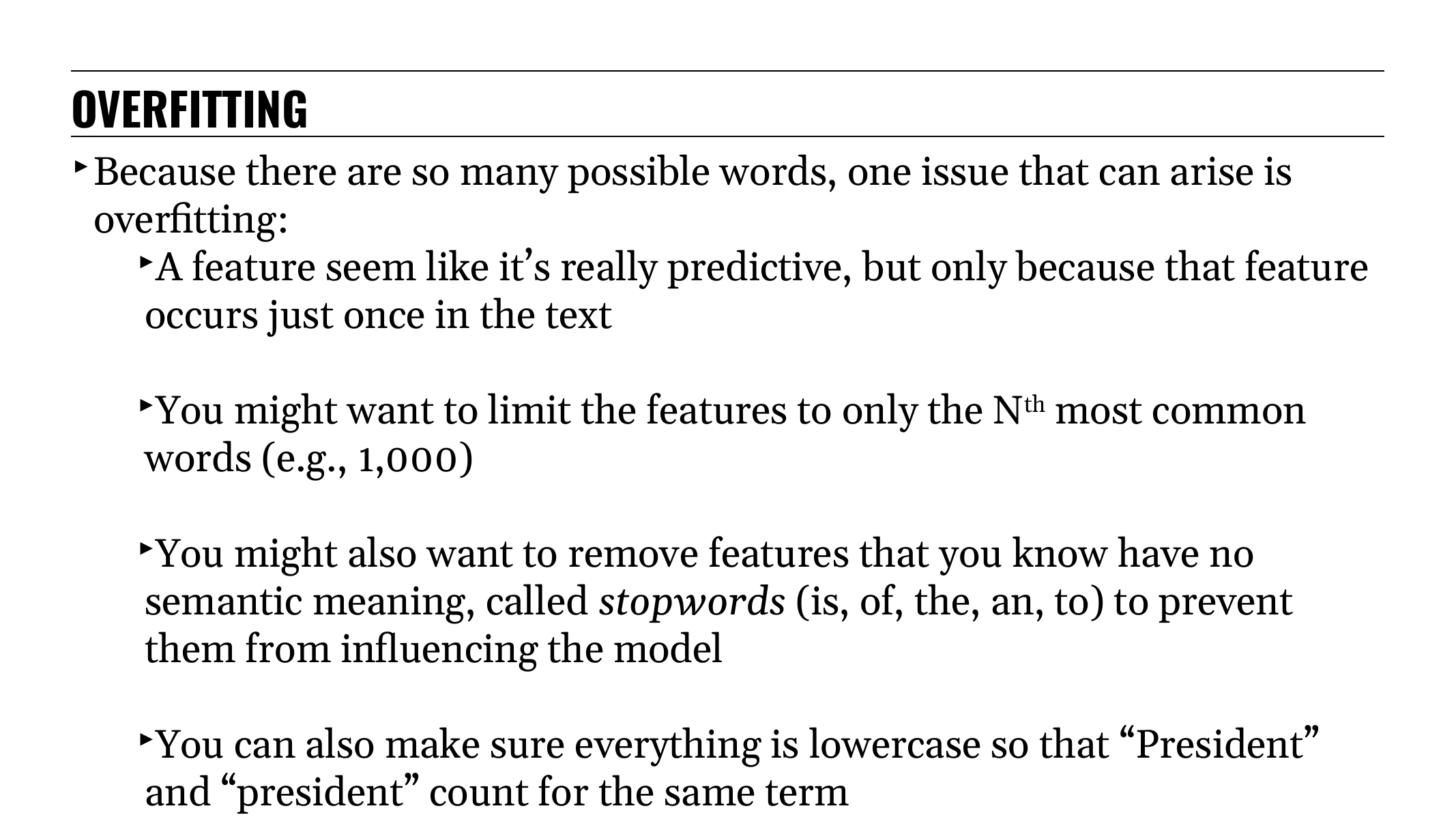

OVERFITTING
Because there are so many possible words, one issue that can arise is overfitting:
A feature seem like it’s really predictive, but only because that feature occurs just once in the text

You might want to limit the features to only the Nth most common words (e.g., 1,000)

You might also want to remove features that you know have no semantic meaning, called stopwords (is, of, the, an, to) to prevent them from influencing the model

You can also make sure everything is lowercase so that “President” and “president” count for the same term